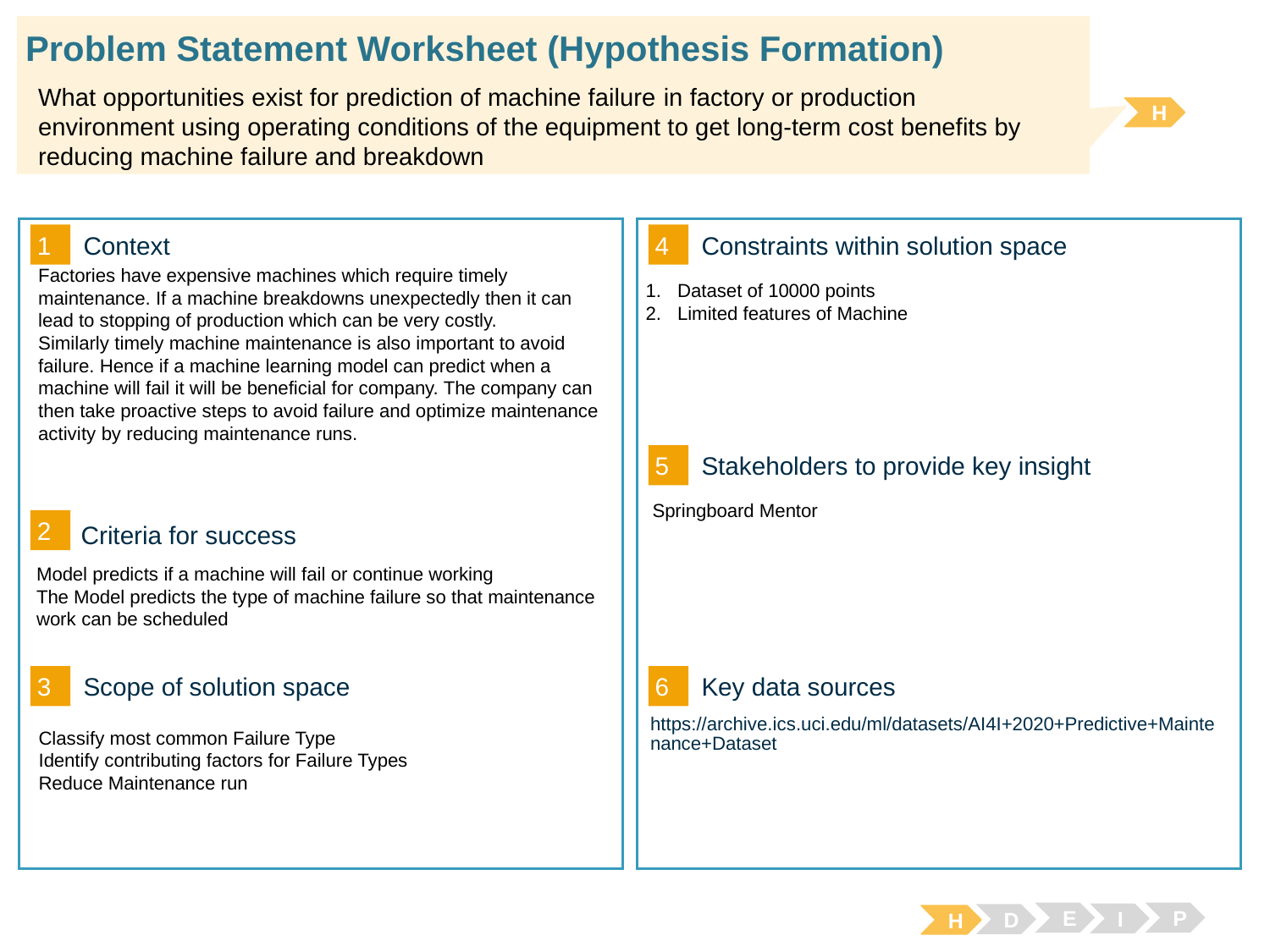

# Problem Statement Worksheet (Hypothesis Formation)
What opportunities exist for prediction of machine failure in factory or production environment using operating conditions of the equipment to get long-term cost benefits by reducing machine failure and breakdown
H

1
4
Context
Constraints within solution space
Factories have expensive machines which require timely maintenance. If a machine breakdowns unexpectedly then it can lead to stopping of production which can be very costly.
Similarly timely machine maintenance is also important to avoid failure. Hence if a machine learning model can predict when a machine will fail it will be beneficial for company. The company can then take proactive steps to avoid failure and optimize maintenance activity by reducing maintenance runs.
Dataset of 10000 points
Limited features of Machine
5
Stakeholders to provide key insight
Springboard Mentor
2
Criteria for success
Model predicts if a machine will fail or continue working
The Model predicts the type of machine failure so that maintenance work can be scheduled
3
6
Key data sources
Scope of solution space
https://archive.ics.uci.edu/ml/datasets/AI4I+2020+Predictive+Maintenance+Dataset

Classify most common Failure Type
Identify contributing factors for Failure Types
Reduce Maintenance run
E
P
I
D
H